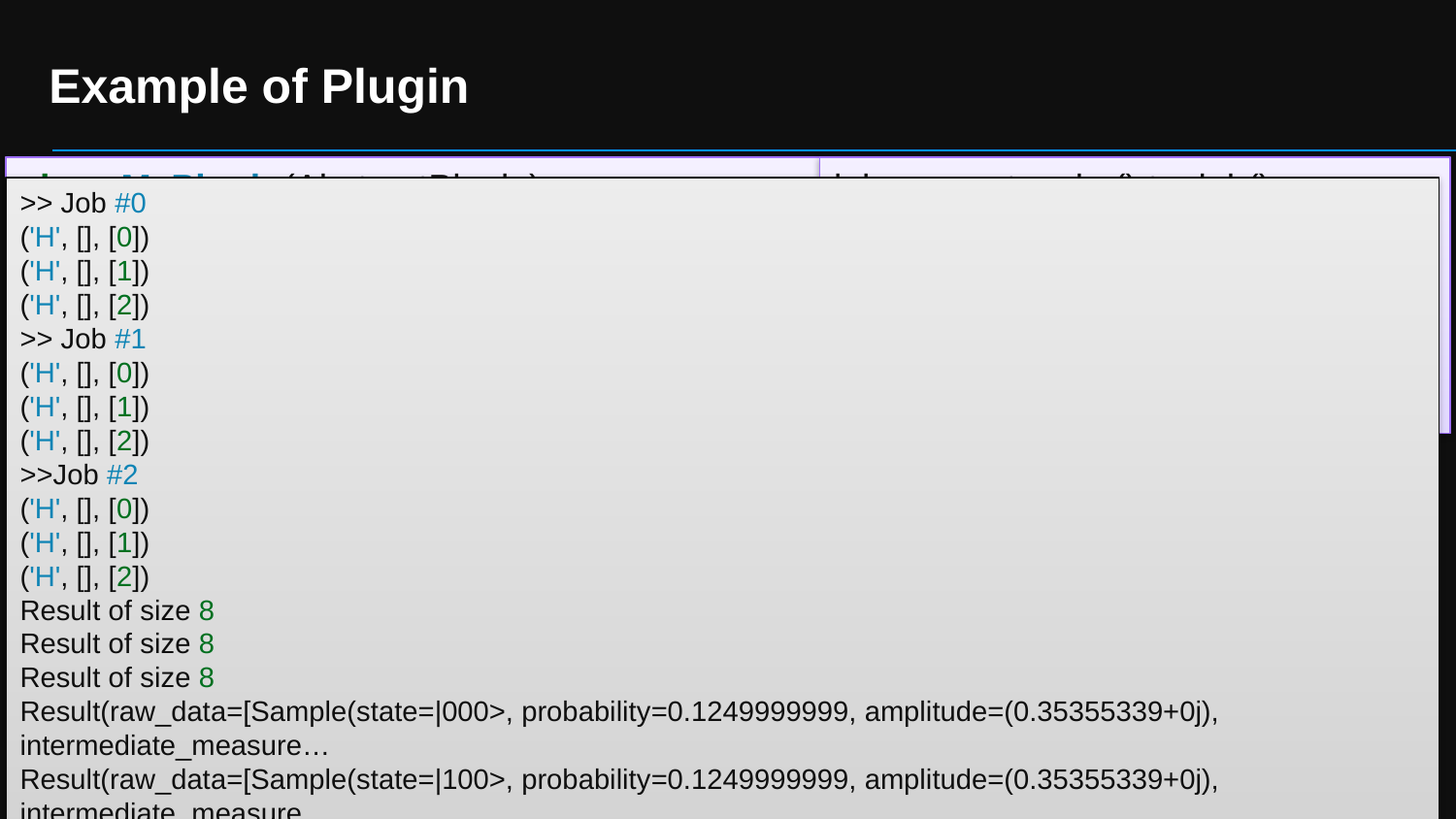

# Example of Plugin
class MyPlugin(AbstractPlugin):
       def compile(self, batch, hardware_specs):
            for i, job in enumerate(batch.jobs):
                   print(">> Job #{}".format(i)):
                   for op in job.circuit.iterate_simple():
                          print(op)
            return batch

      def post_process(self, batch_result):
            for result in batch_result.results:
                   print('Result of size', len(result.raw_data))
            return batch_result
job = prog.to_circ().to_job()
# Let’s submit 3 times our job in a
# single go
for sample in my_stack.submit([job]*3):
      print(sample)
>> Job #0
('H', [], [0])
('H', [], [1])
('H', [], [2])
>> Job #1
('H', [], [0])
('H', [], [1])
('H', [], [2])
>>Job #2
('H', [], [0])
('H', [], [1])
('H', [], [2])
Result of size 8
Result of size 8
Result of size 8
Result(raw_data=[Sample(state=|000>, probability=0.1249999999, amplitude=(0.35355339+0j), intermediate_measure…
Result(raw_data=[Sample(state=|100>, probability=0.1249999999, amplitude=(0.35355339+0j), intermediate_measure…
Result(raw_data=[Sample(state=|000>, probability=0.1249999999, amplitude=(0.35355339+0j), intermediate_measure…